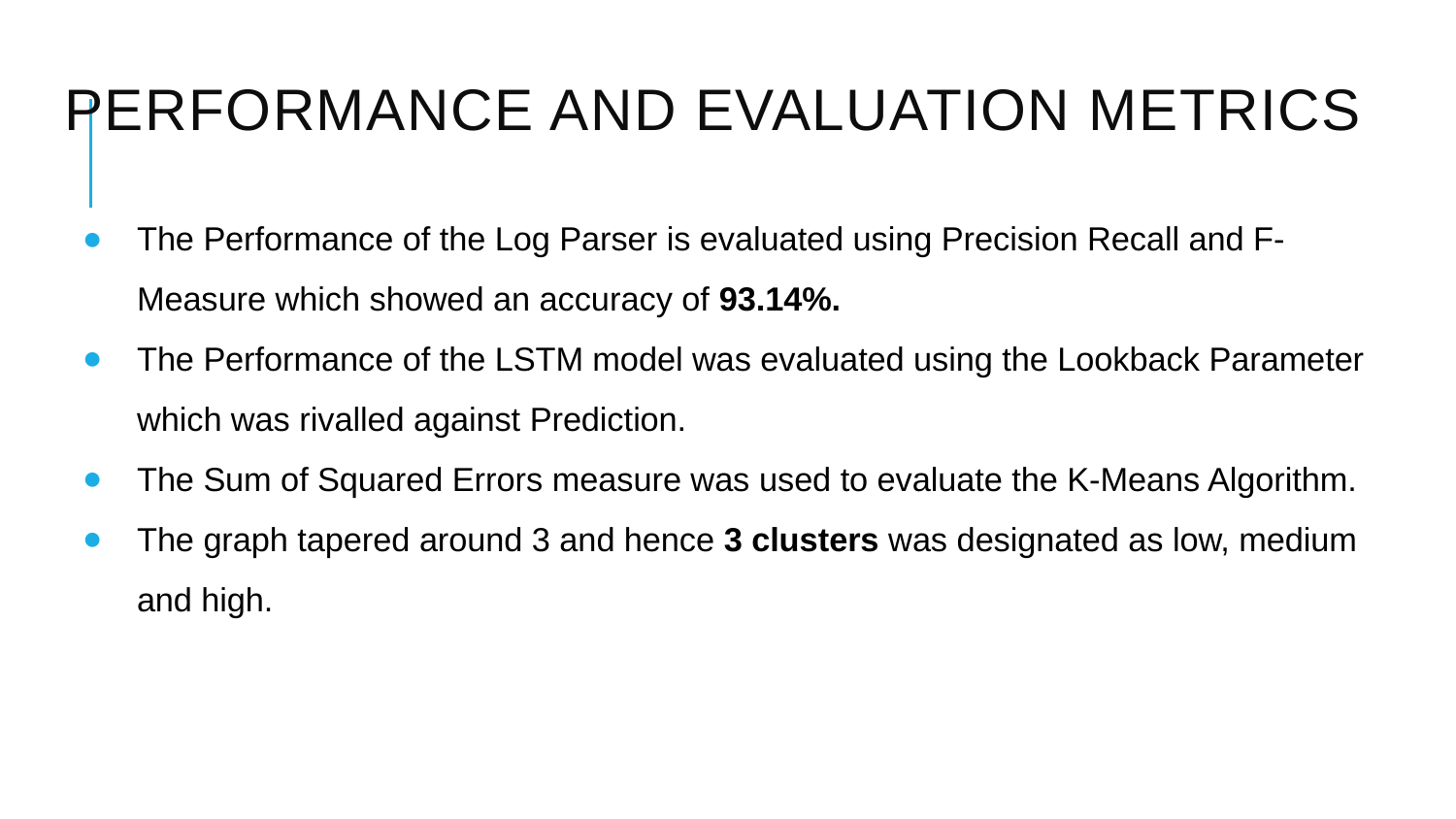

# Performance and evaluation metrics
The Performance of the Log Parser is evaluated using Precision Recall and F-Measure which showed an accuracy of 93.14%.
The Performance of the LSTM model was evaluated using the Lookback Parameter which was rivalled against Prediction.
The Sum of Squared Errors measure was used to evaluate the K-Means Algorithm.
The graph tapered around 3 and hence 3 clusters was designated as low, medium and high.